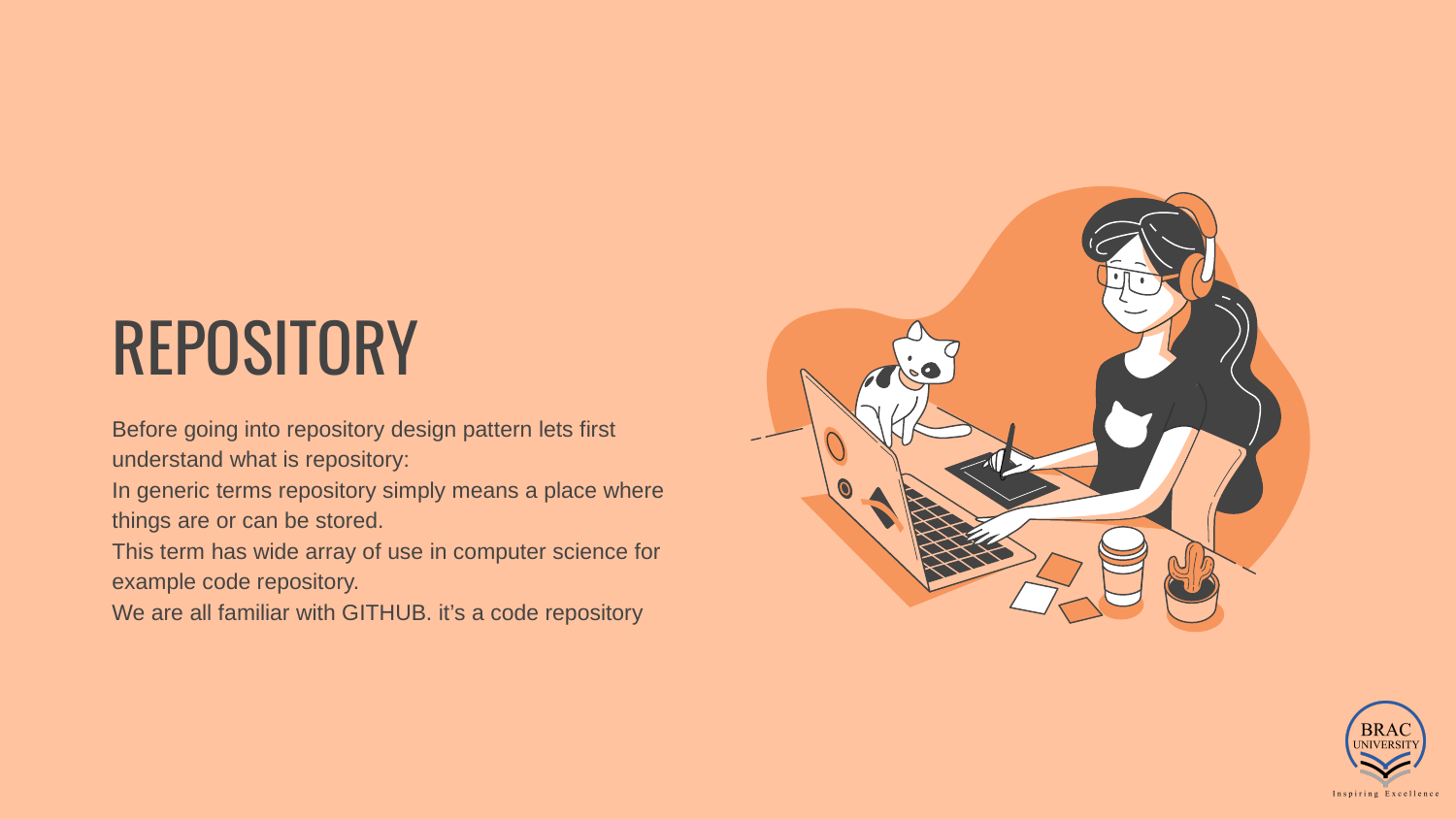

# REPOSITORY
Before going into repository design pattern lets first understand what is repository:
In generic terms repository simply means a place where things are or can be stored.
This term has wide array of use in computer science for example code repository.
We are all familiar with GITHUB. it’s a code repository